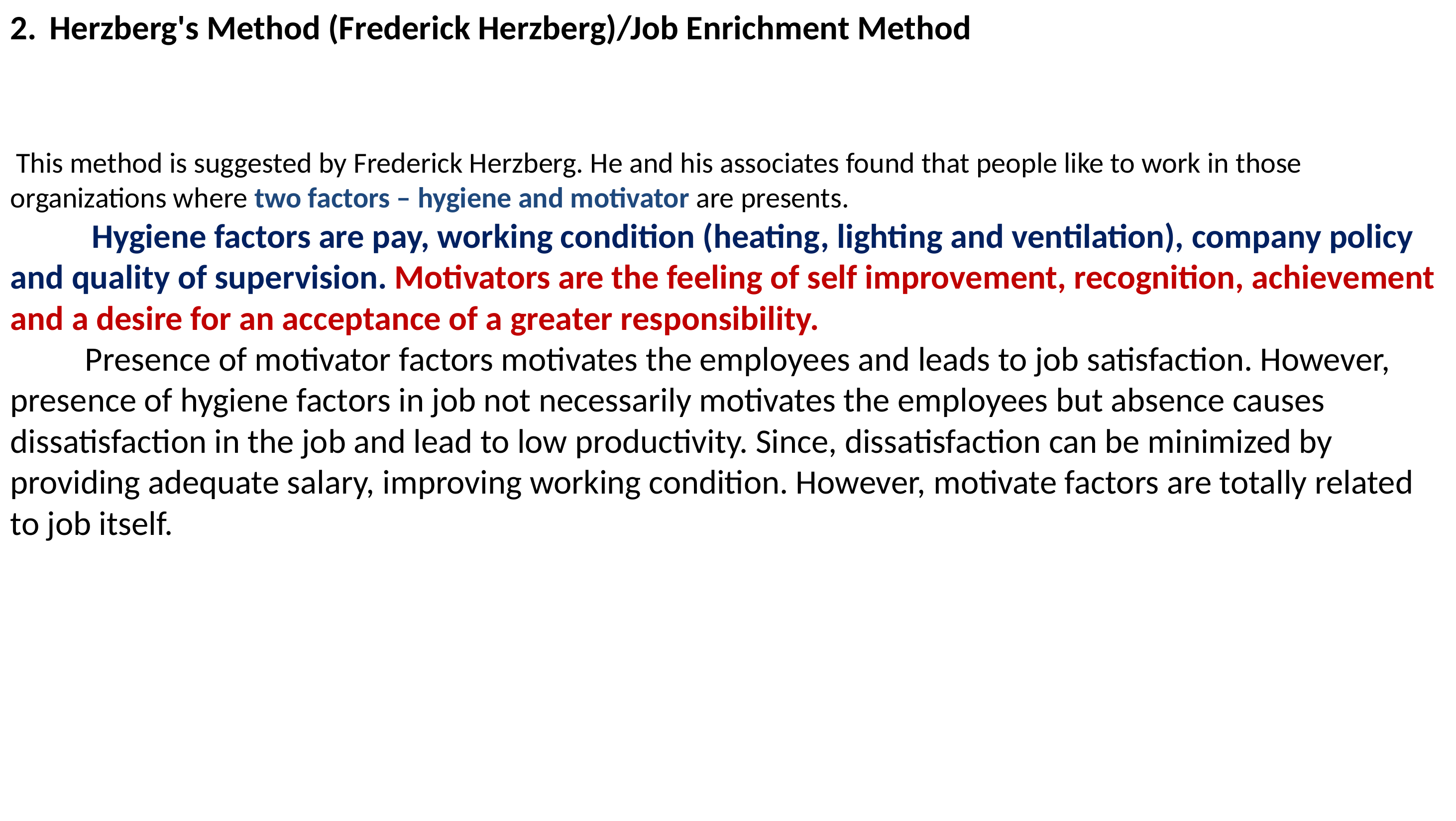

Herzberg's Method (Frederick Herzberg)/Job Enrichment Method

 This method is suggested by Frederick Herzberg. He and his associates found that people like to work in those organizations where two factors – hygiene and motivator are presents.
	 Hygiene factors are pay, working condition (heating, lighting and ventilation), company policy and quality of supervision. Motivators are the feeling of self improvement, recognition, achievement and a desire for an acceptance of a greater responsibility.
	Presence of motivator factors motivates the employees and leads to job satisfaction. However, presence of hygiene factors in job not necessarily motivates the employees but absence causes dissatisfaction in the job and lead to low productivity. Since, dissatisfaction can be minimized by providing adequate salary, improving working condition. However, motivate factors are totally related to job itself.